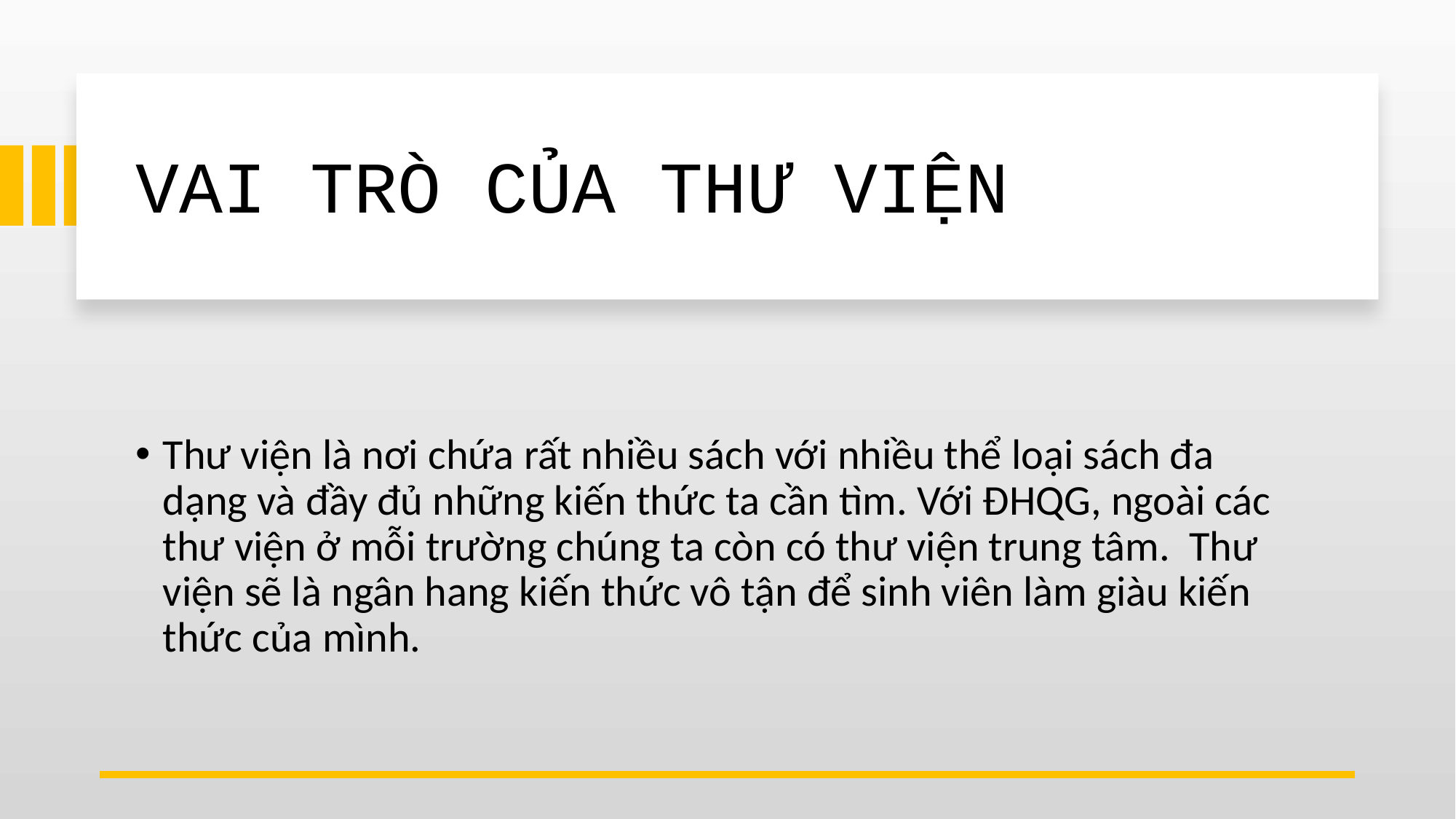

# VAI TRÒ CỦA THƯ VIỆN

Thư viện là nơi chứa rất nhiều sách với nhiều thể loại sách đa dạng và đầy đủ những kiến thức ta cần tìm. Với ĐHQG, ngoài các thư viện ở mỗi trường chúng ta còn có thư viện trung tâm.  Thư viện sẽ là ngân hang kiến thức vô tận để sinh viên làm giàu kiến thức của mình.